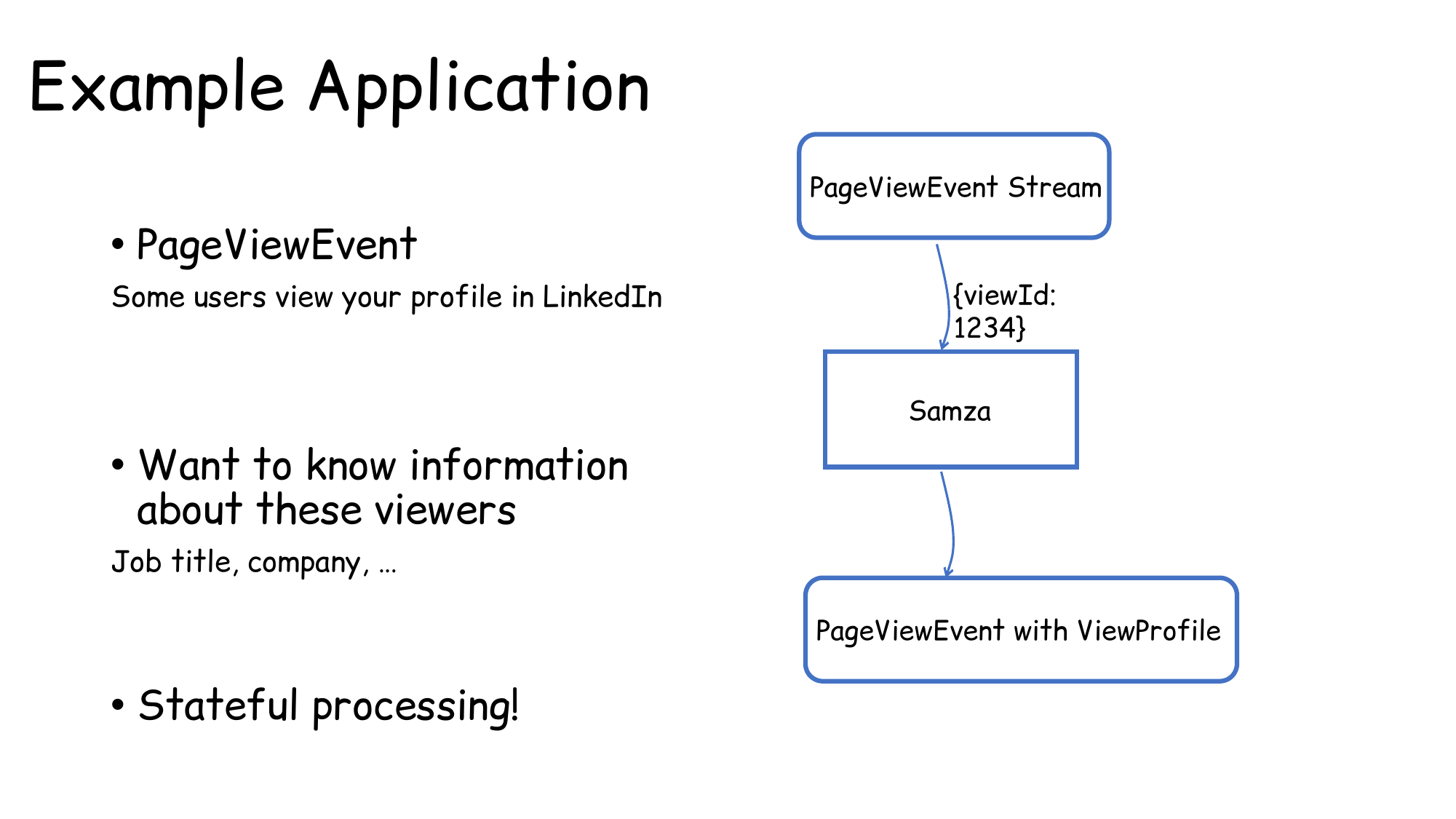

# Example Application

PageViewEvent Stream
PageViewEvent
Some users view your profile in LinkedIn

Want to know information about these viewers
Job title, company, …

Stateful processing!

{viewId: 1234}

Samza

PageViewEvent with ViewProfile